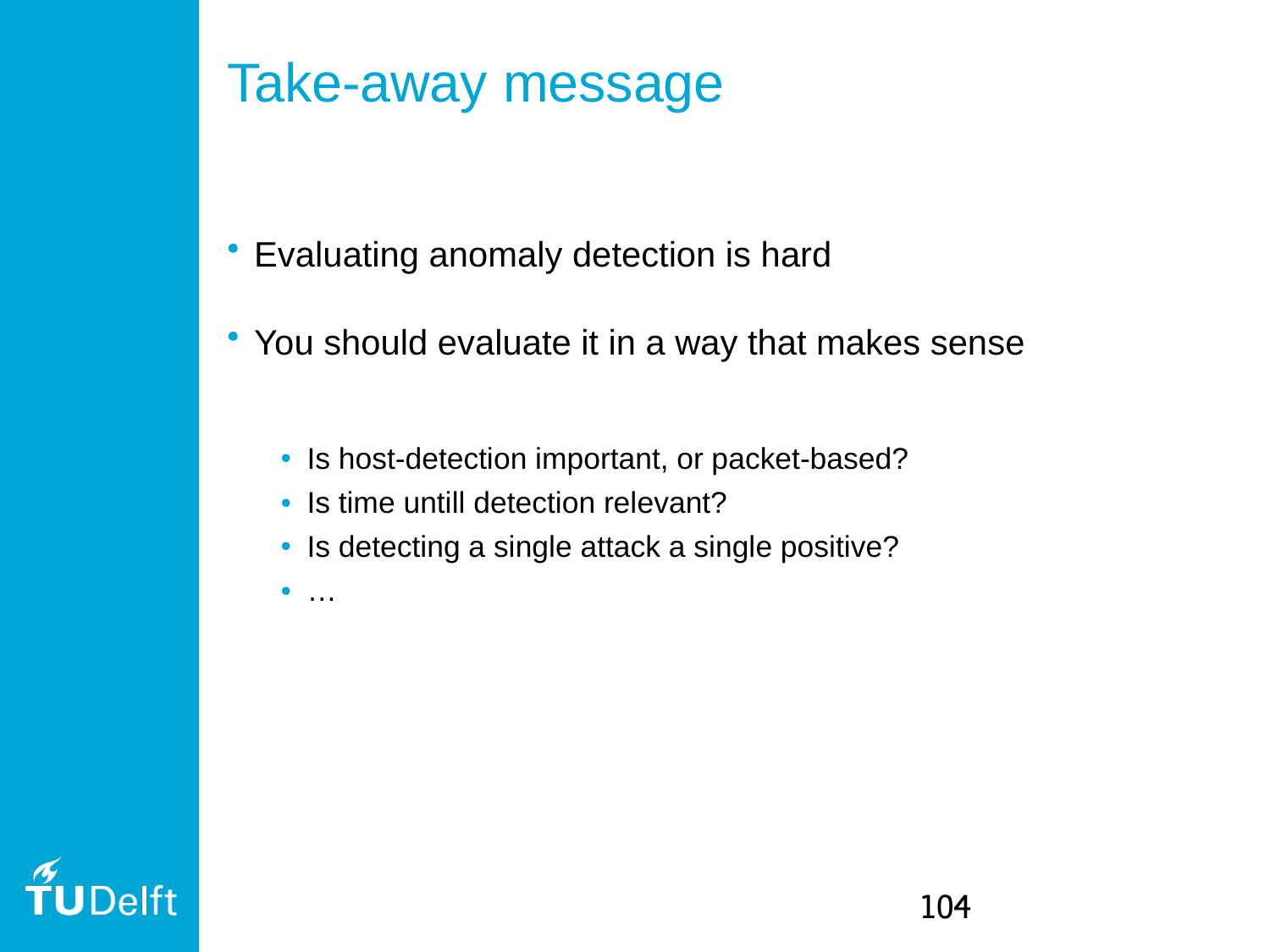

# Take-away message
Evaluating anomaly detection is hard

You should evaluate it in a way that makes sense

Is host-detection important, or packet-based?
Is time untill detection relevant?
Is detecting a single attack a single positive?
…

104